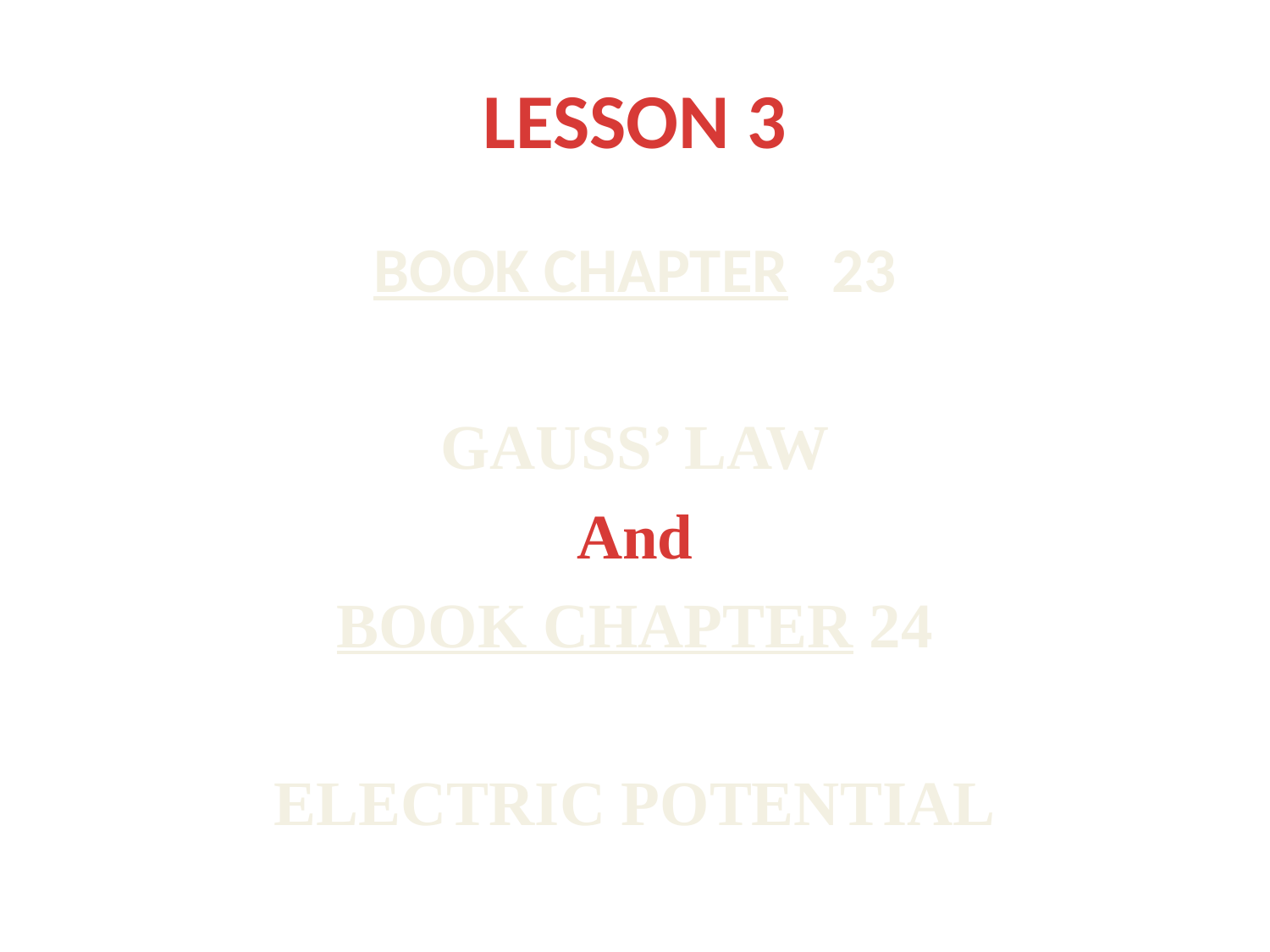

LESSON 3
BOOK CHAPTER   23

GAUSS’ LAW
And
BOOK CHAPTER 24

ELECTRIC POTENTIAL